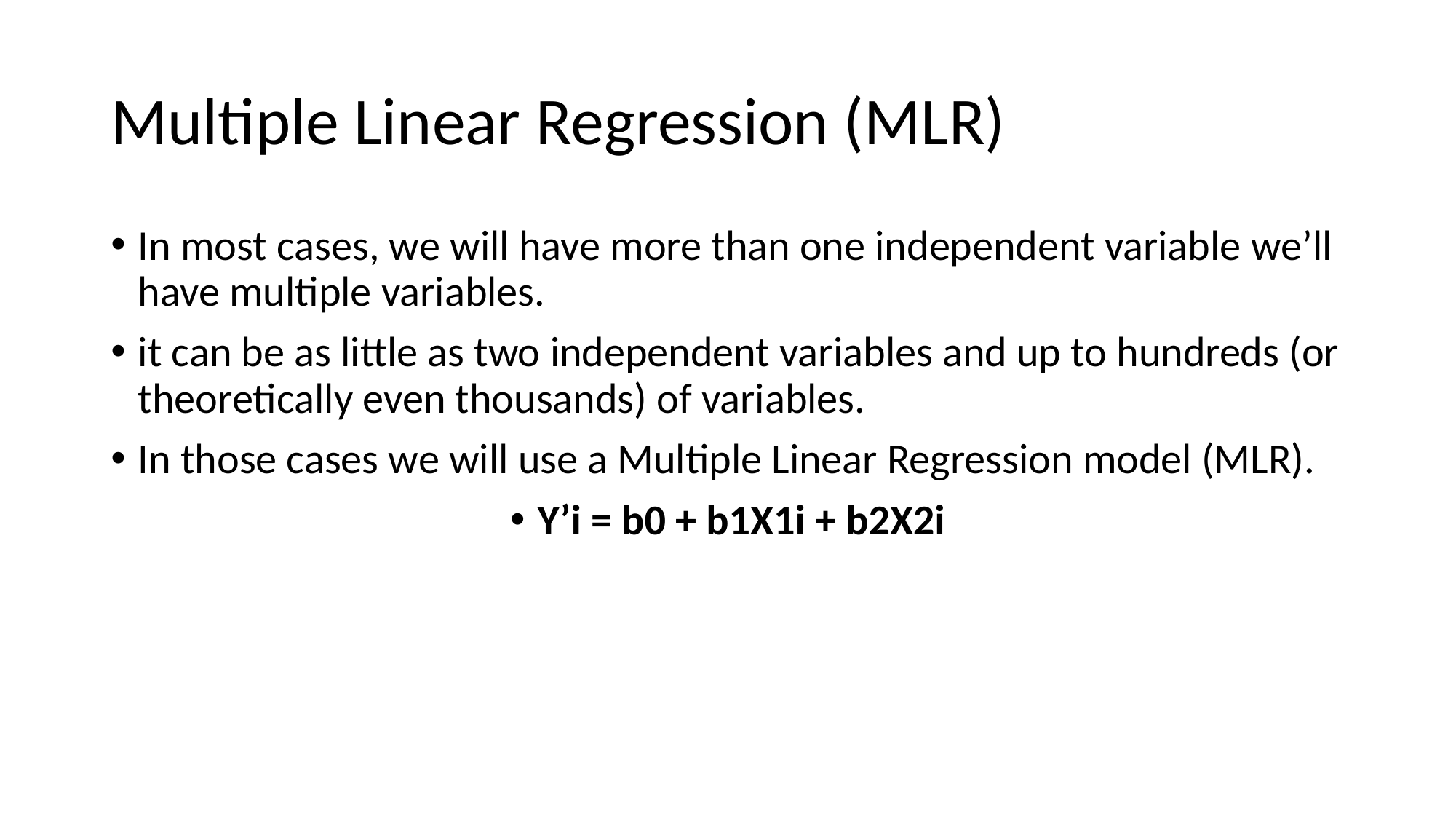

# Multiple Linear Regression (MLR)
In most cases, we will have more than one independent variable we’ll have multiple variables.
it can be as little as two independent variables and up to hundreds (or theoretically even thousands) of variables.
In those cases we will use a Multiple Linear Regression model (MLR).
Y’i = b0 + b1X1i + b2X2i